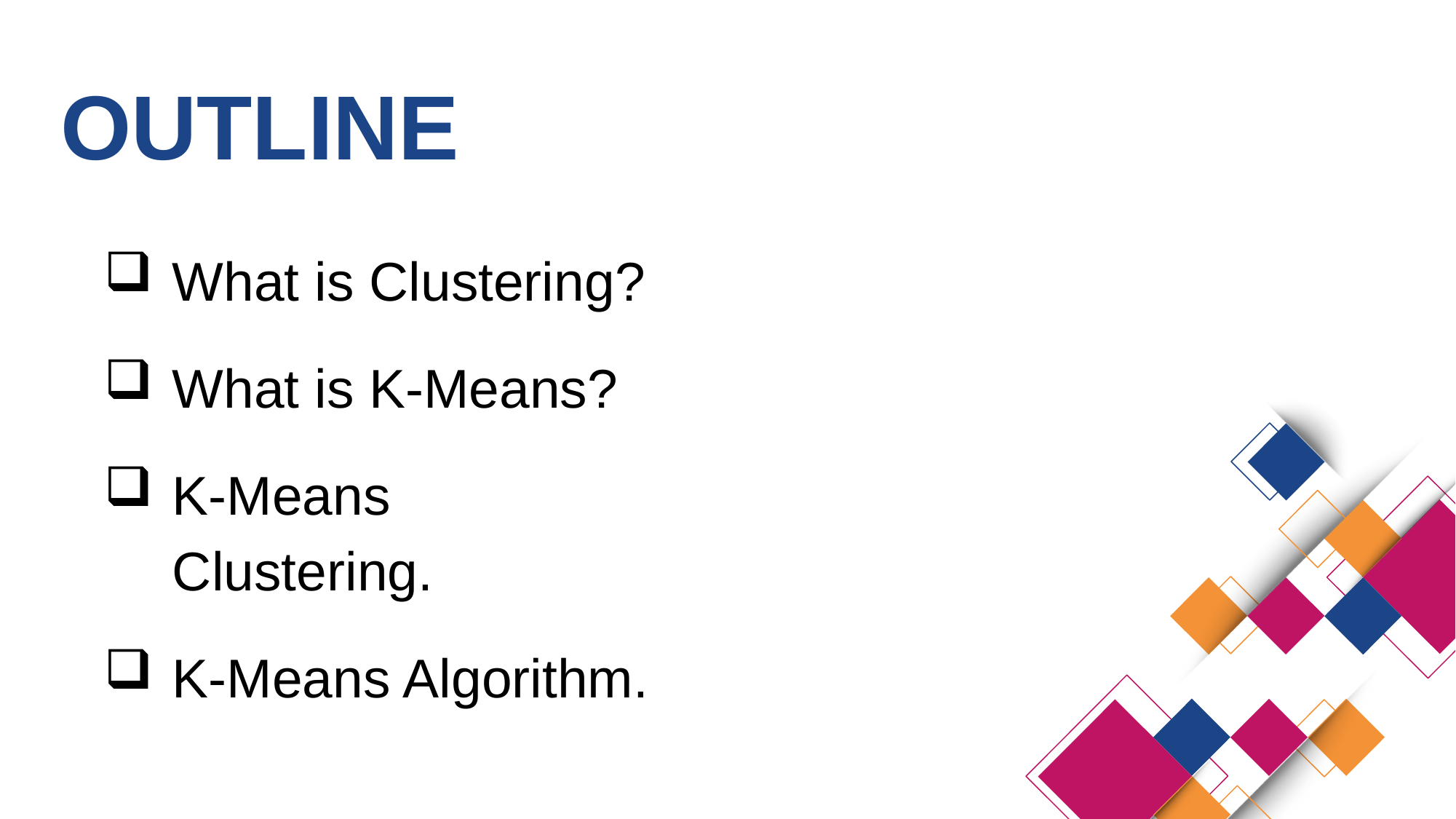

# OUTLINE
What is Clustering?
What is K-Means?
K-Means Clustering.
K-Means Algorithm.